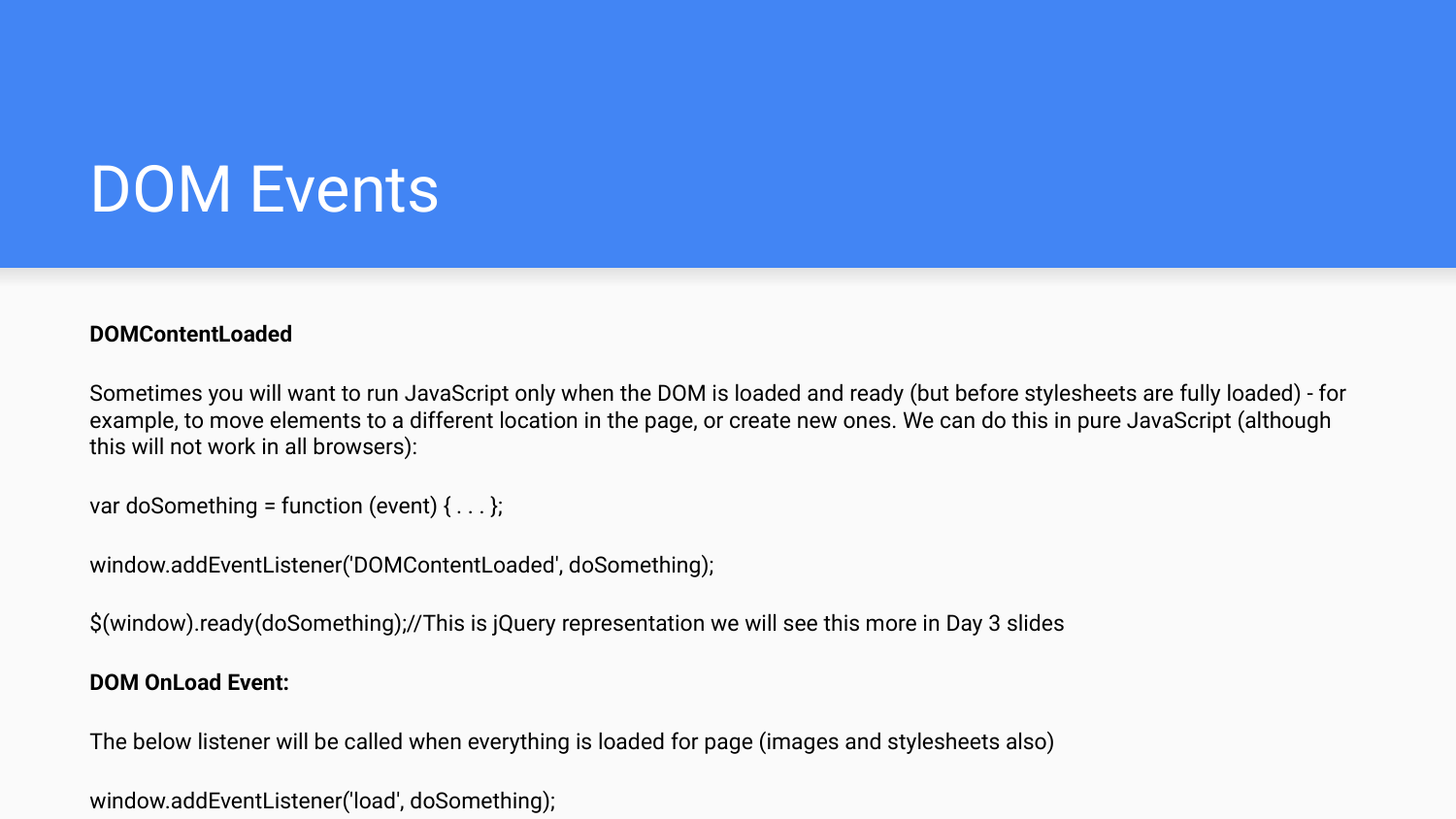

# DOM Events
DOMContentLoaded
Sometimes you will want to run JavaScript only when the DOM is loaded and ready (but before stylesheets are fully loaded) - for example, to move elements to a different location in the page, or create new ones. We can do this in pure JavaScript (although this will not work in all browsers):
var doSomething = function (event) { . . . };
window.addEventListener('DOMContentLoaded', doSomething);
$(window).ready(doSomething);//This is jQuery representation we will see this more in Day 3 slides
DOM OnLoad Event:
The below listener will be called when everything is loaded for page (images and stylesheets also)
window.addEventListener('load', doSomething);